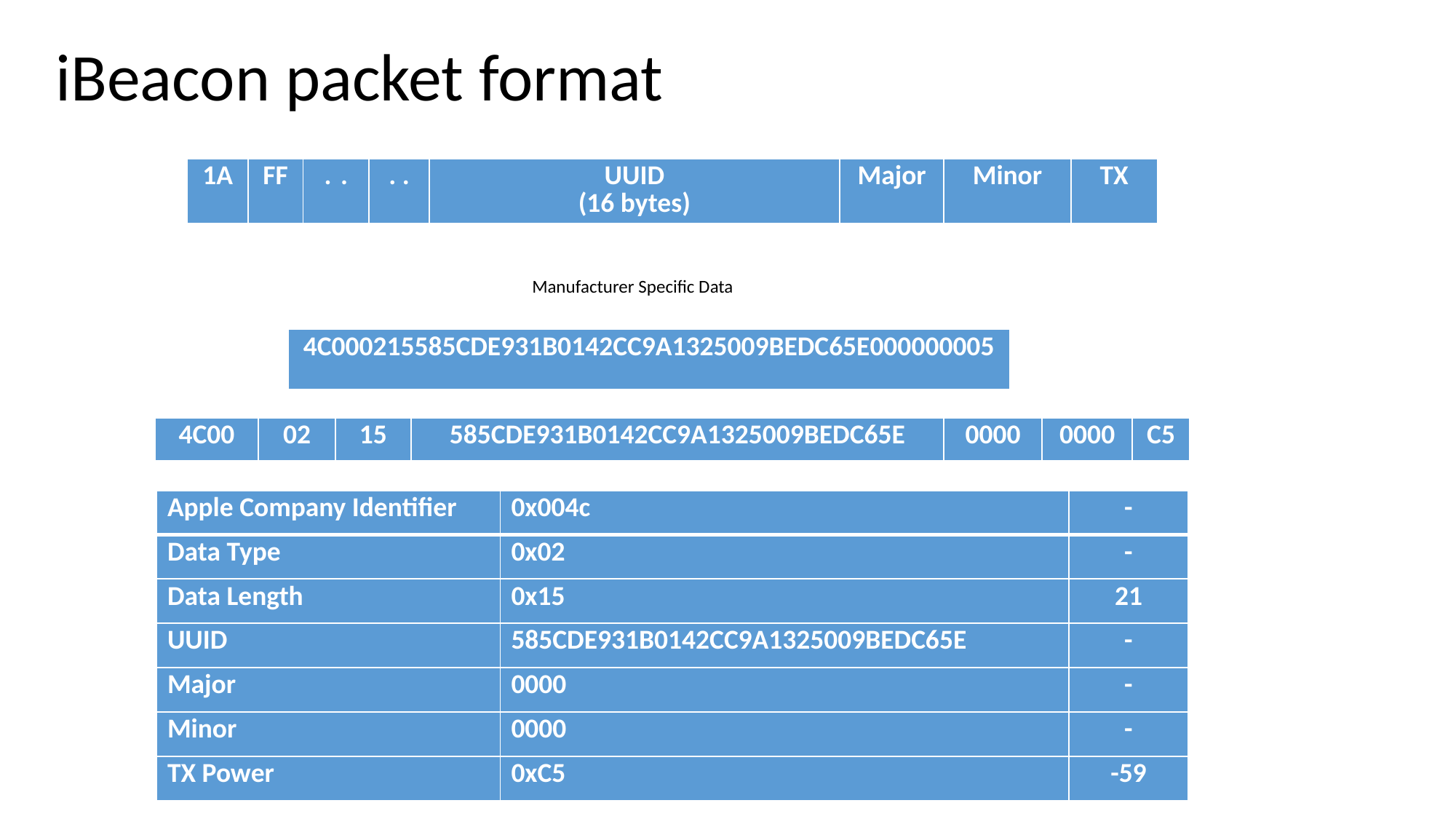

# iBeacon packet format
| 1A | FF | .. | . . | UUID (16 bytes) | Major | Minor | TX |
| --- | --- | --- | --- | --- | --- | --- | --- |
Manufacturer Specific Data
| 4C000215585CDE931B0142CC9A1325009BEDC65E000000005 |
| --- |
| 4C00 | 02 | 15 | 585CDE931B0142CC9A1325009BEDC65E | 0000 | 0000 | C5 |
| --- | --- | --- | --- | --- | --- | --- |
| Apple Company Identifier | 0x004c | - |
| --- | --- | --- |
| Data Type | 0x02 | - |
| Data Length | 0x15 | 21 |
| UUID | 585CDE931B0142CC9A1325009BEDC65E | - |
| Major | 0000 | - |
| Minor | 0000 | - |
| TX Power | 0xC5 | -59 |